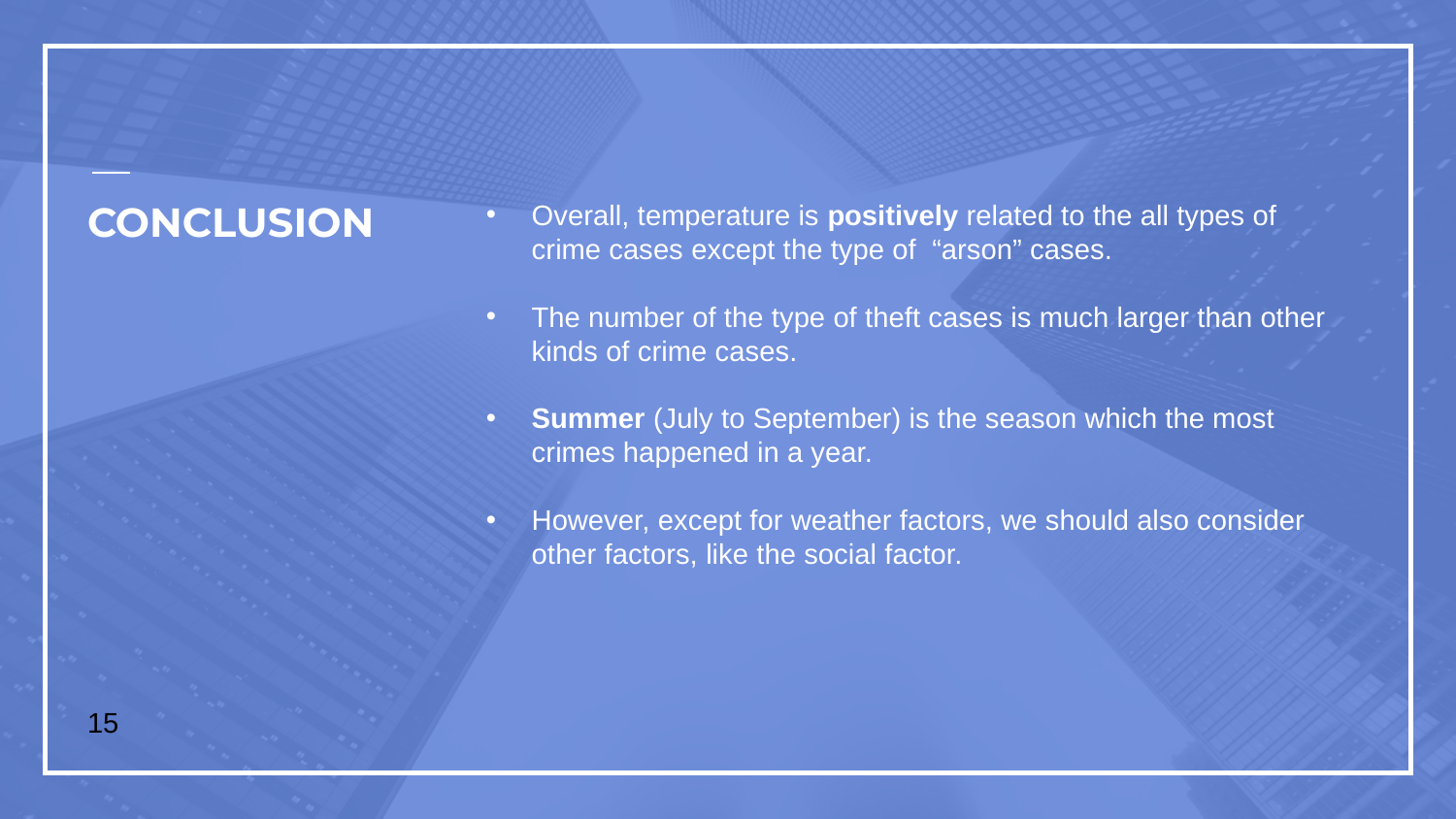

# CONCLUSION
Overall, temperature is positively related to the all types of crime cases except the type of  “arson” cases.

The number of the type of theft cases is much larger than other kinds of crime cases.

Summer (July to September) is the season which the most crimes happened in a year.

However, except for weather factors, we should also consider other factors, like the social factor.

15